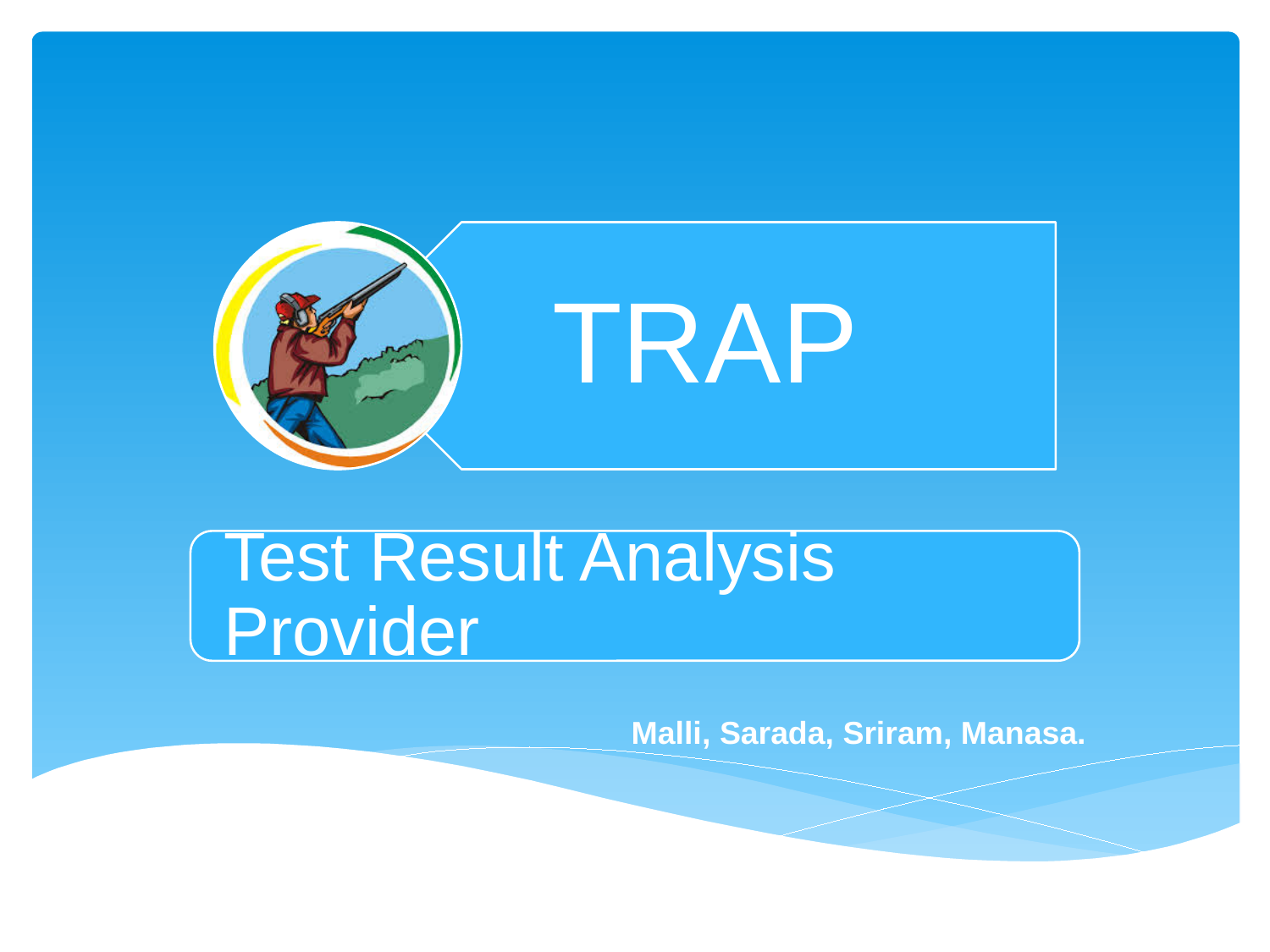

TRAP
Test Result Analysis Provider

Malli, Sarada, Sriram, Manasa.